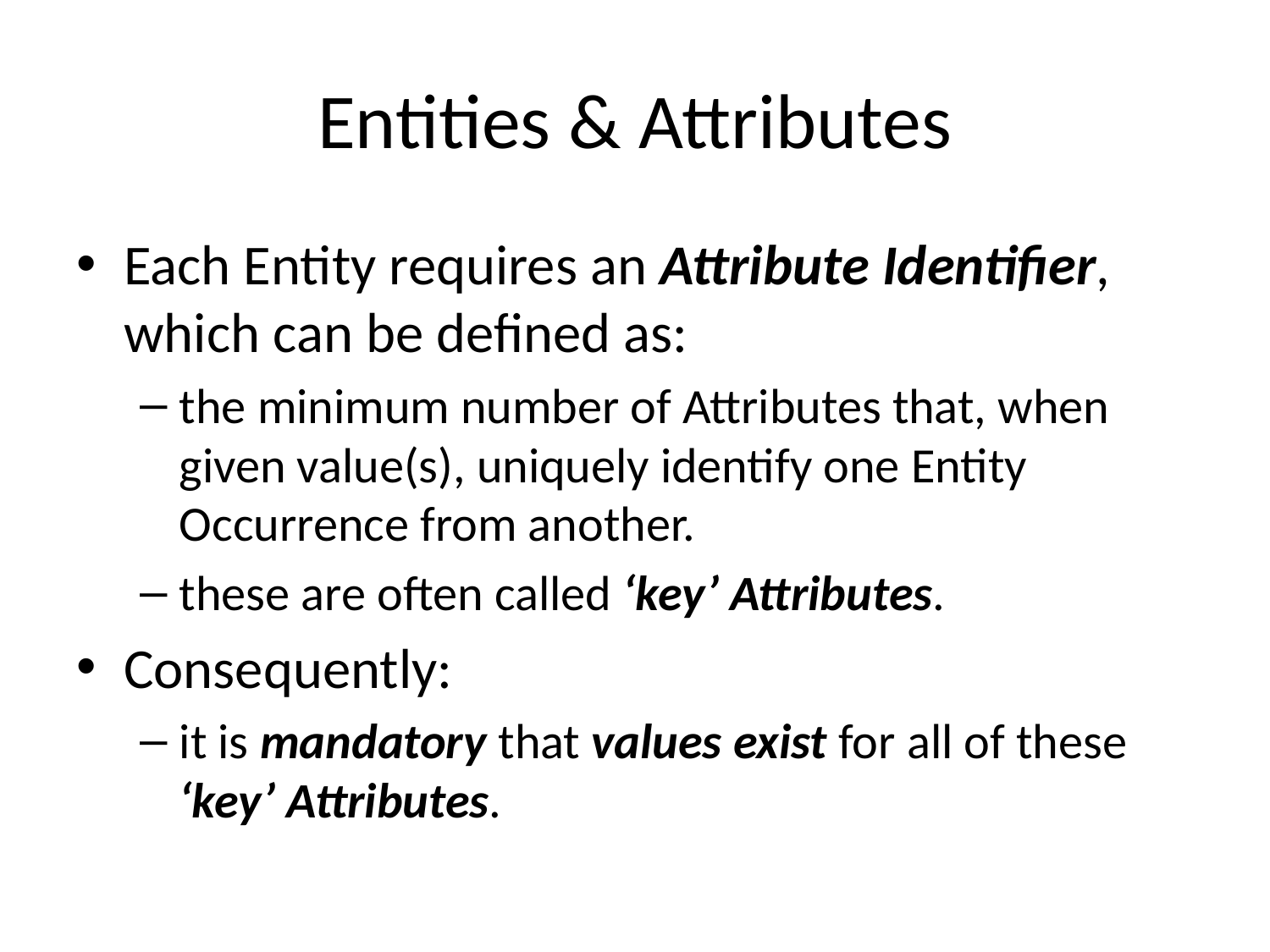

# Entities & Attributes
Each Entity requires an Attribute Identifier, which can be defined as:
the minimum number of Attributes that, when given value(s), uniquely identify one Entity Occurrence from another.
these are often called ‘key’ Attributes.
Consequently:
it is mandatory that values exist for all of these ‘key’ Attributes.